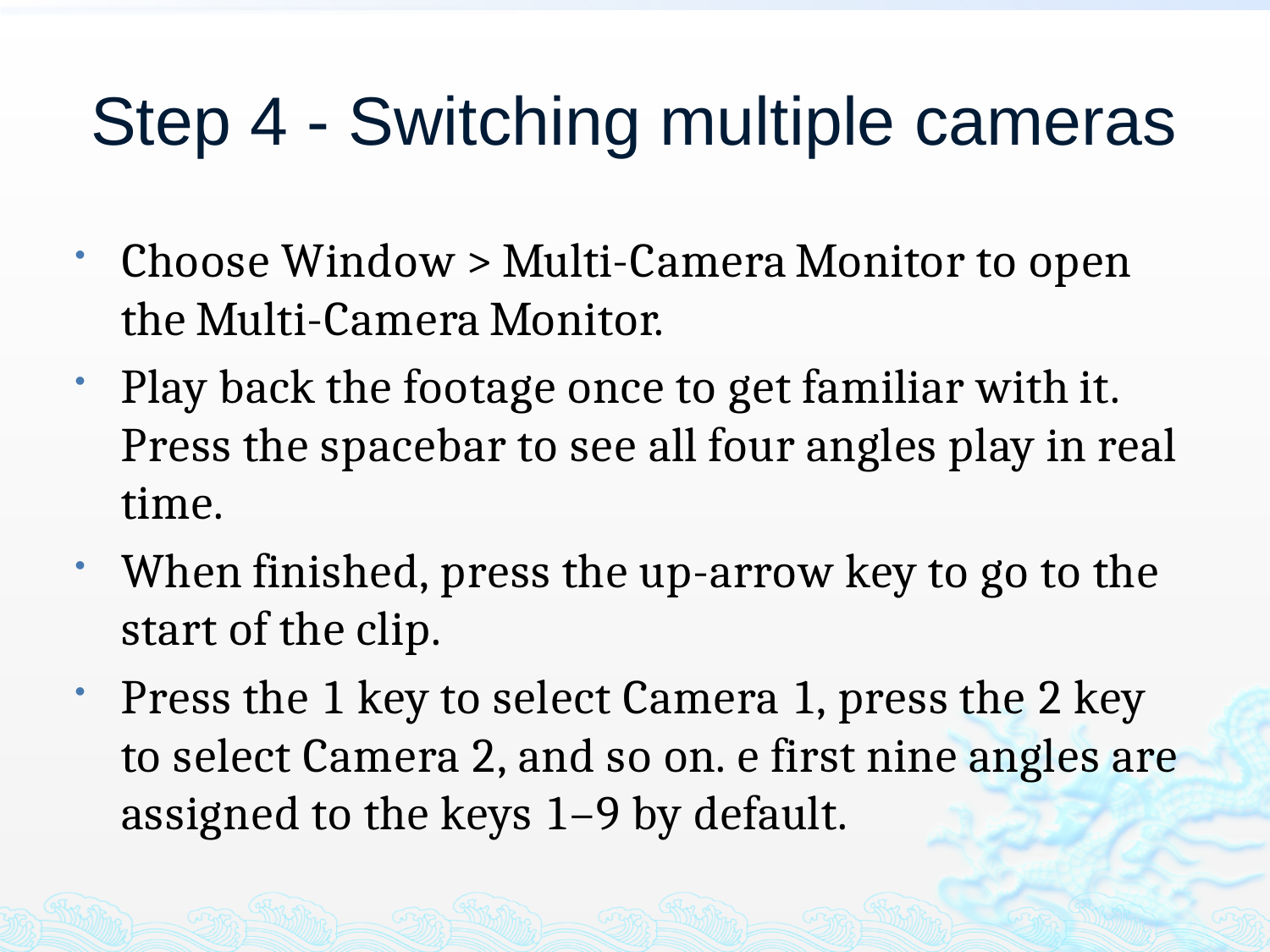

# Step 4 - Switching multiple cameras
Choose Window > Multi-Camera Monitor to open the Multi-Camera Monitor.
Play back the footage once to get familiar with it. Press the spacebar to see all four angles play in real time.
When finished, press the up-arrow key to go to the start of the clip.
Press the 1 key to select Camera 1, press the 2 key to select Camera 2, and so on. e first nine angles are assigned to the keys 1–9 by default.